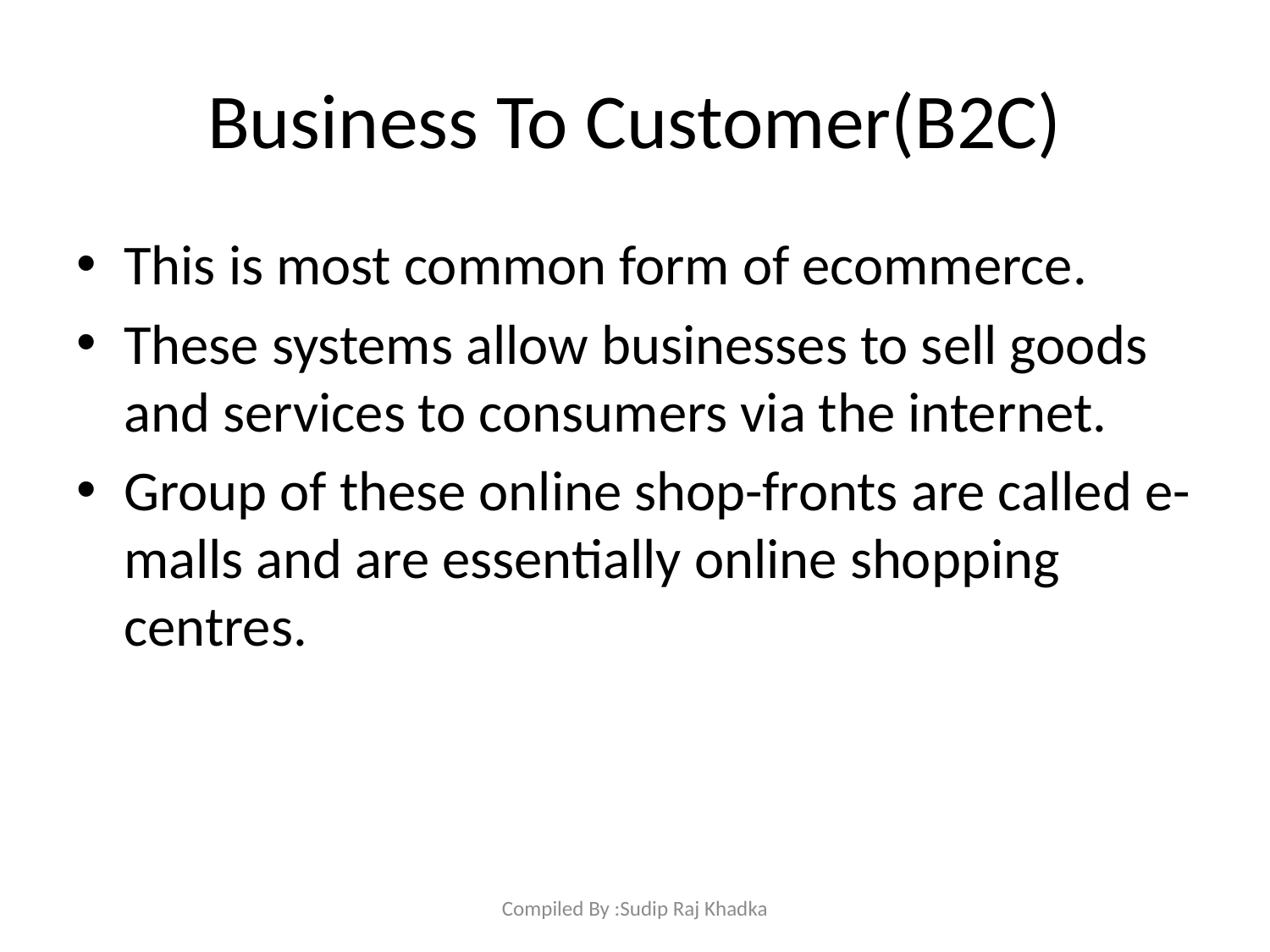

# Business To Customer(B2C)
This is most common form of ecommerce.
These systems allow businesses to sell goods and services to consumers via the internet.
Group of these online shop-fronts are called e-malls and are essentially online shopping centres.
Compiled By :Sudip Raj Khadka